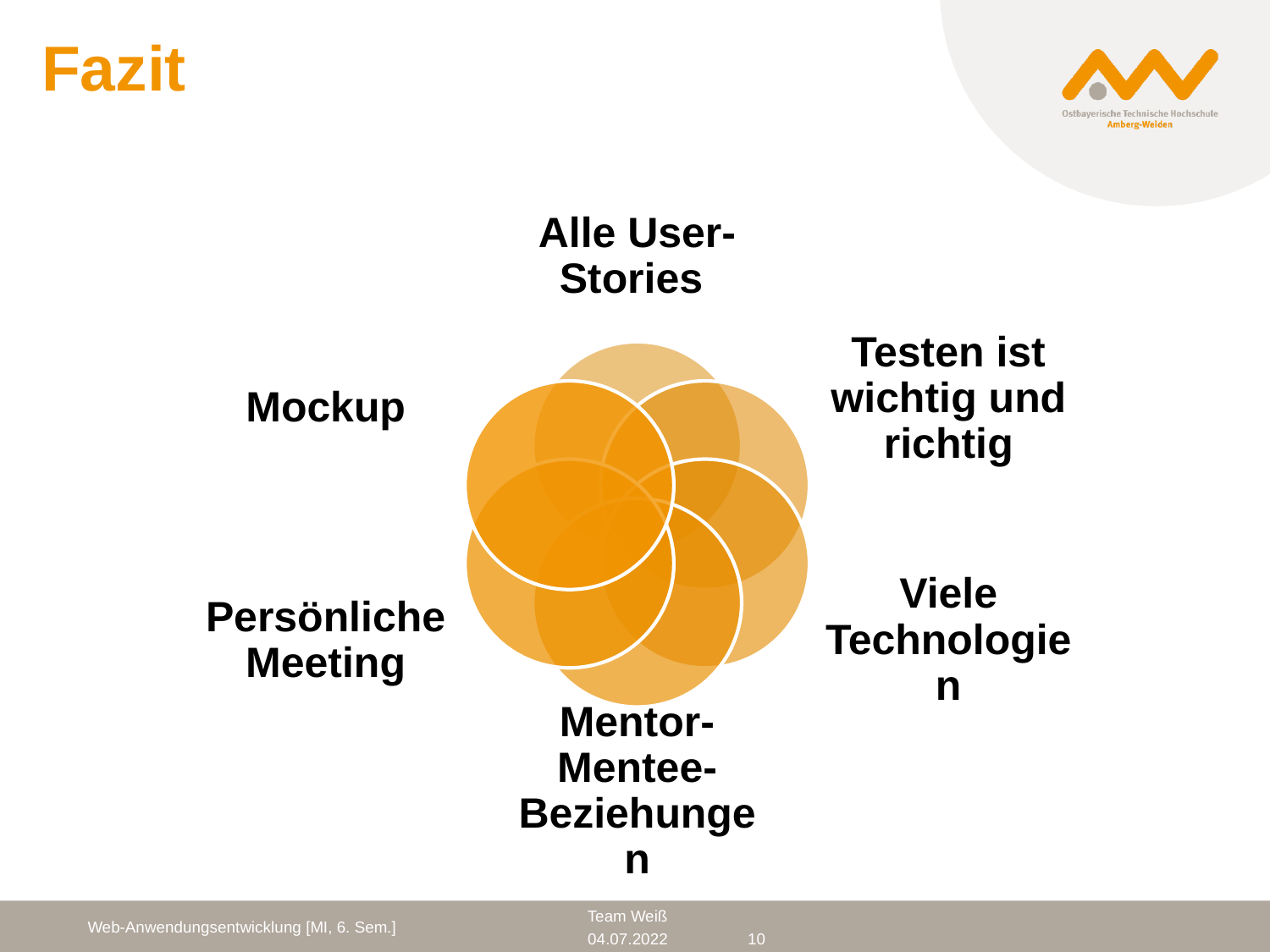

# Fazit
Alle User-Stories
Testen ist wichtig und richtig
Viele Technologien
Mentor-Mentee-Beziehungen
Persönliche Meeting
Mockup
Web-Anwendungsentwicklung [MI, 6. Sem.]
10
04.07.2022